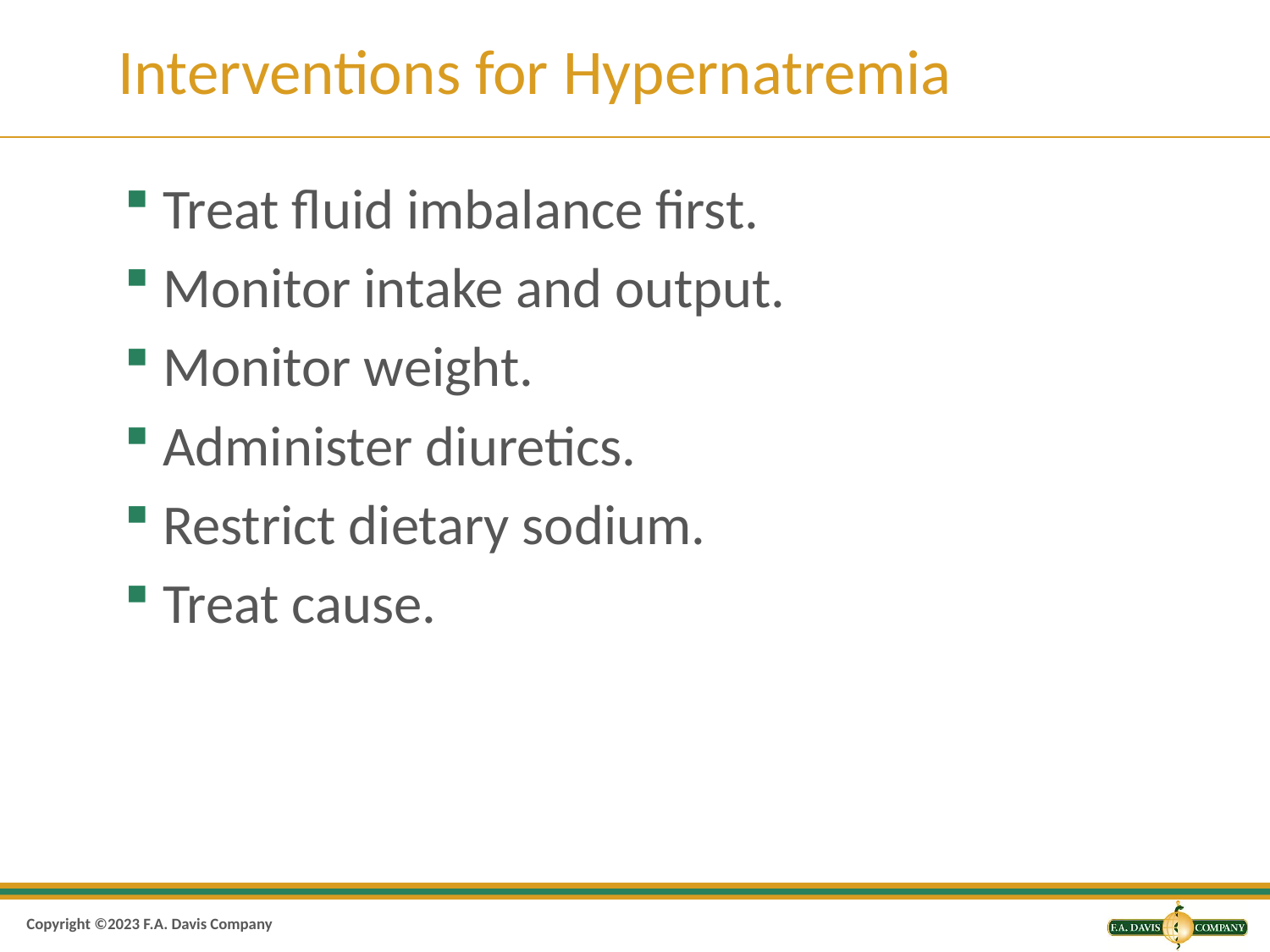

# Interventions for Hypernatremia
Treat fluid imbalance first.
Monitor intake and output.
Monitor weight.
Administer diuretics.
Restrict dietary sodium.
Treat cause.